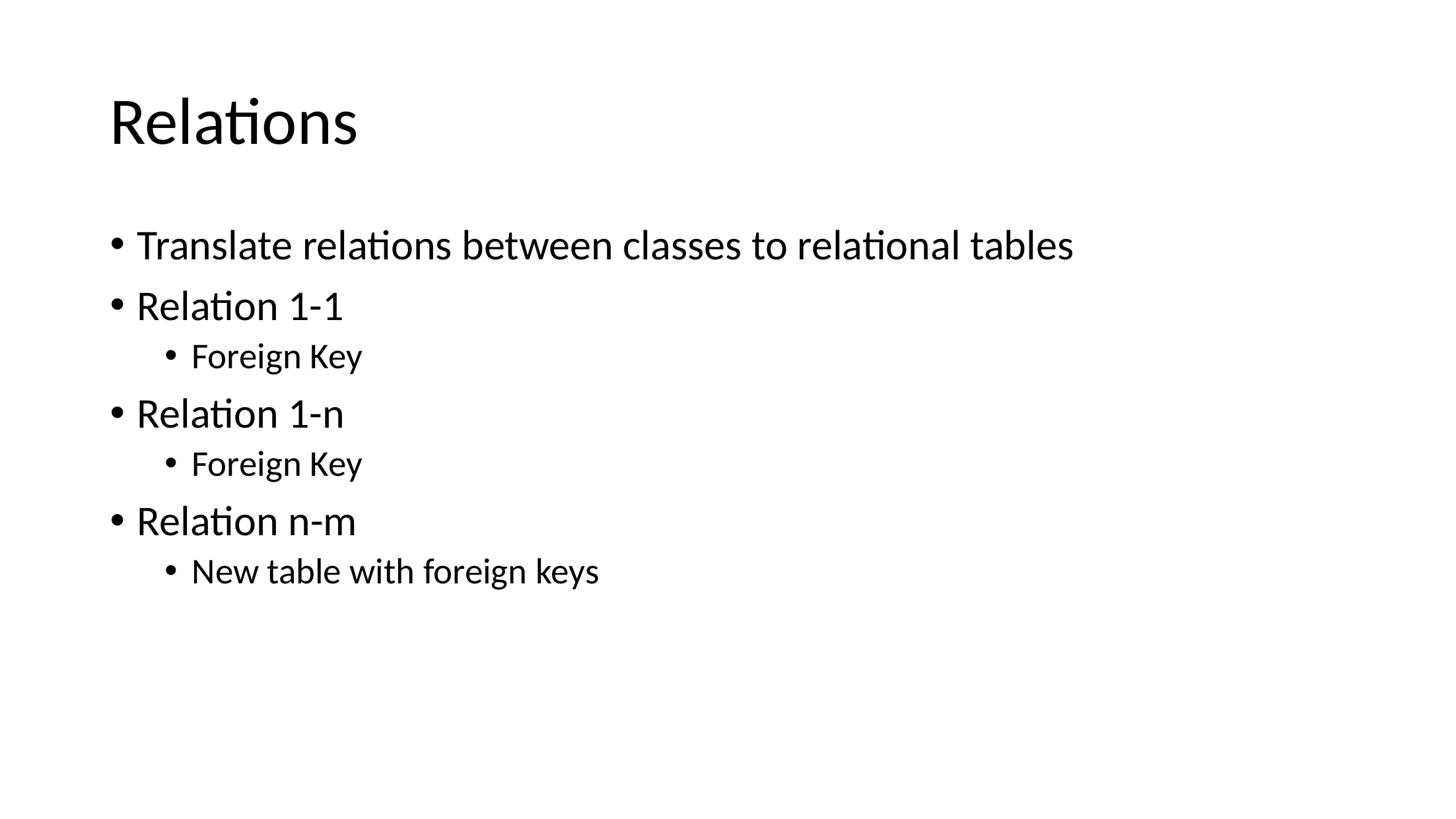

# Relations
Translate relations between classes to relational tables
Relation 1-1
Foreign Key
Relation 1-n
Foreign Key
Relation n-m
New table with foreign keys